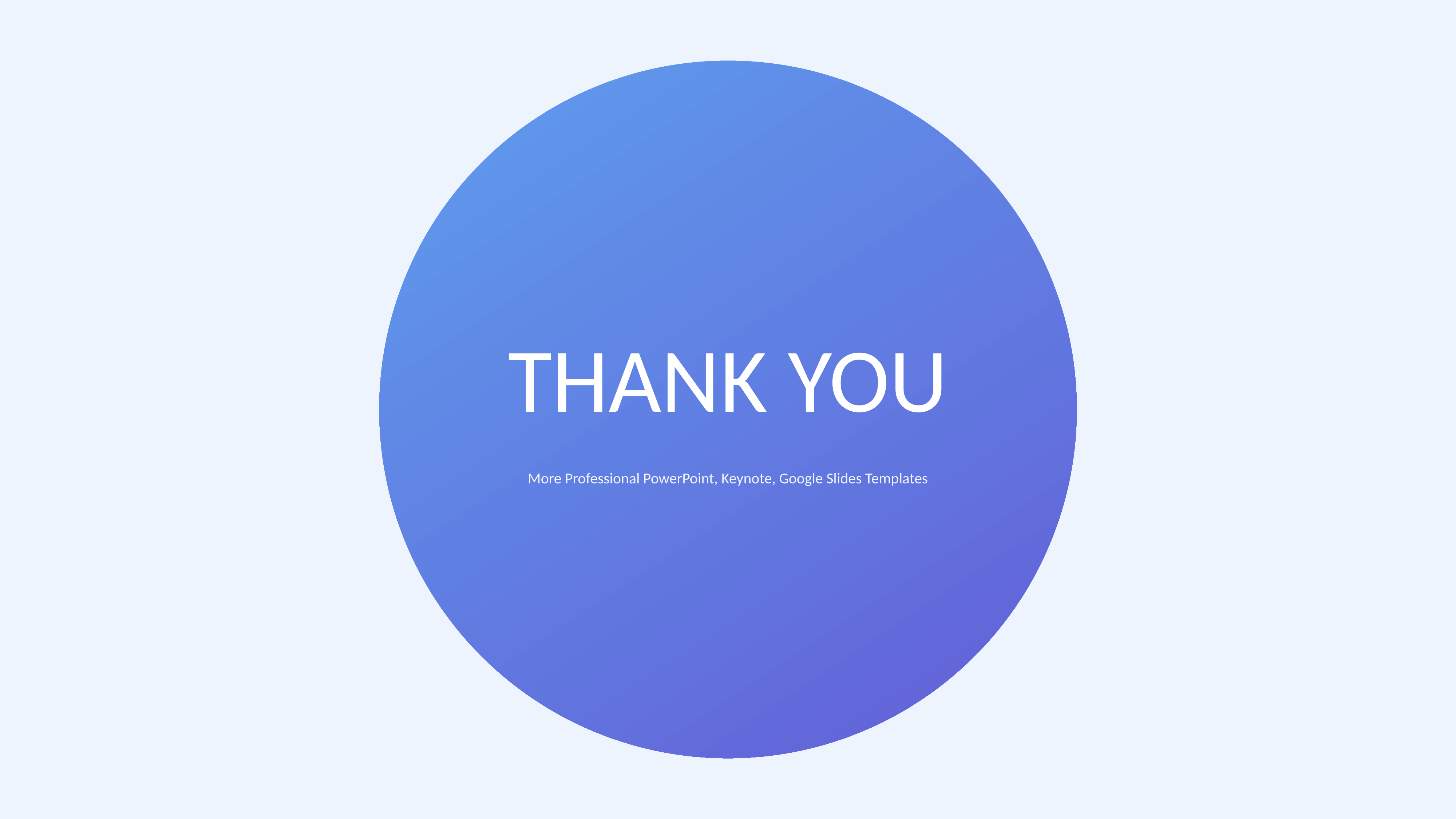

THANK YOU
More Professional PowerPoint, Keynote, Google Slides Templates